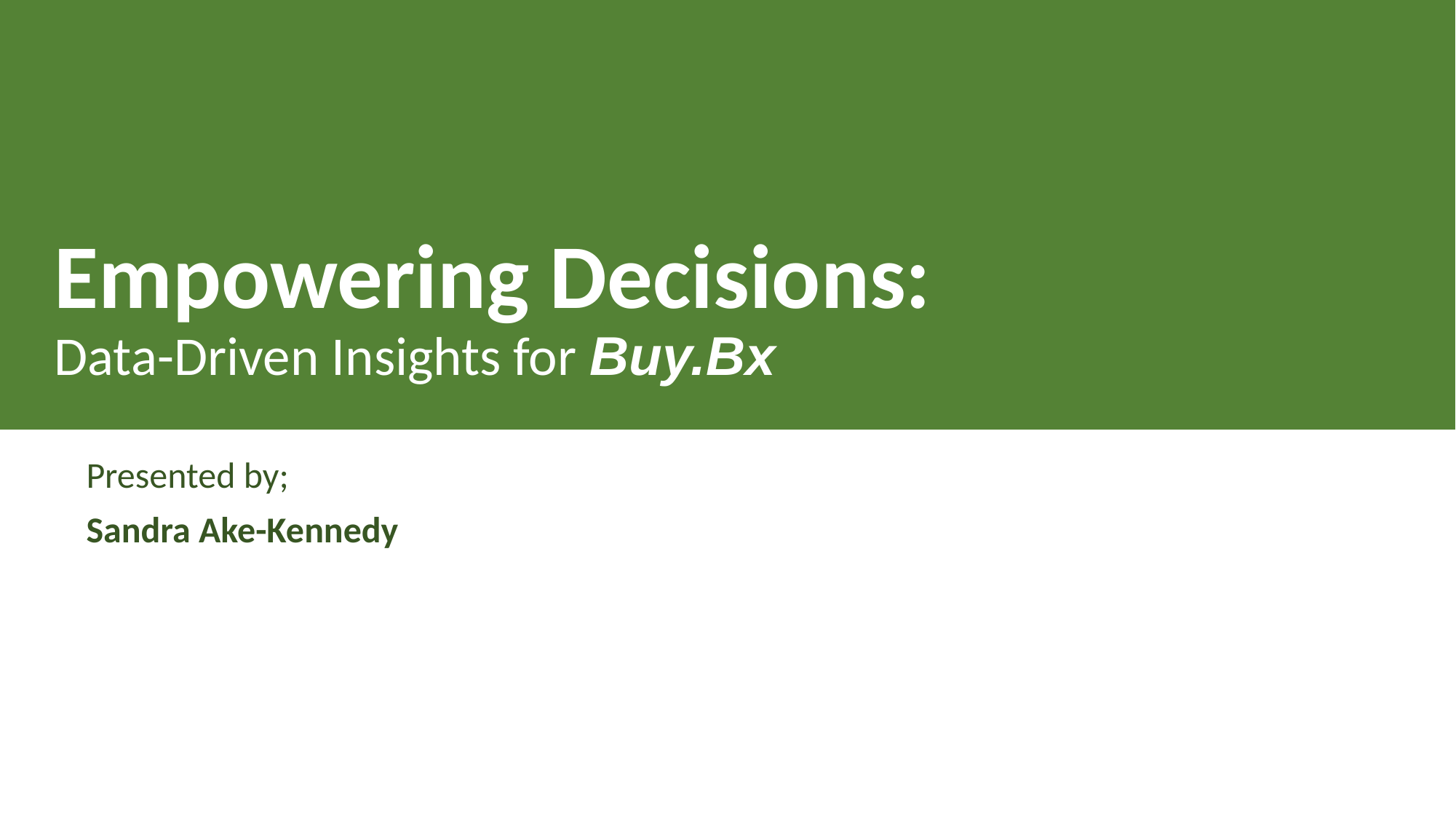

# Empowering Decisions: Data-Driven Insights for Buy.Bx
Presented by;
Sandra Ake-Kennedy